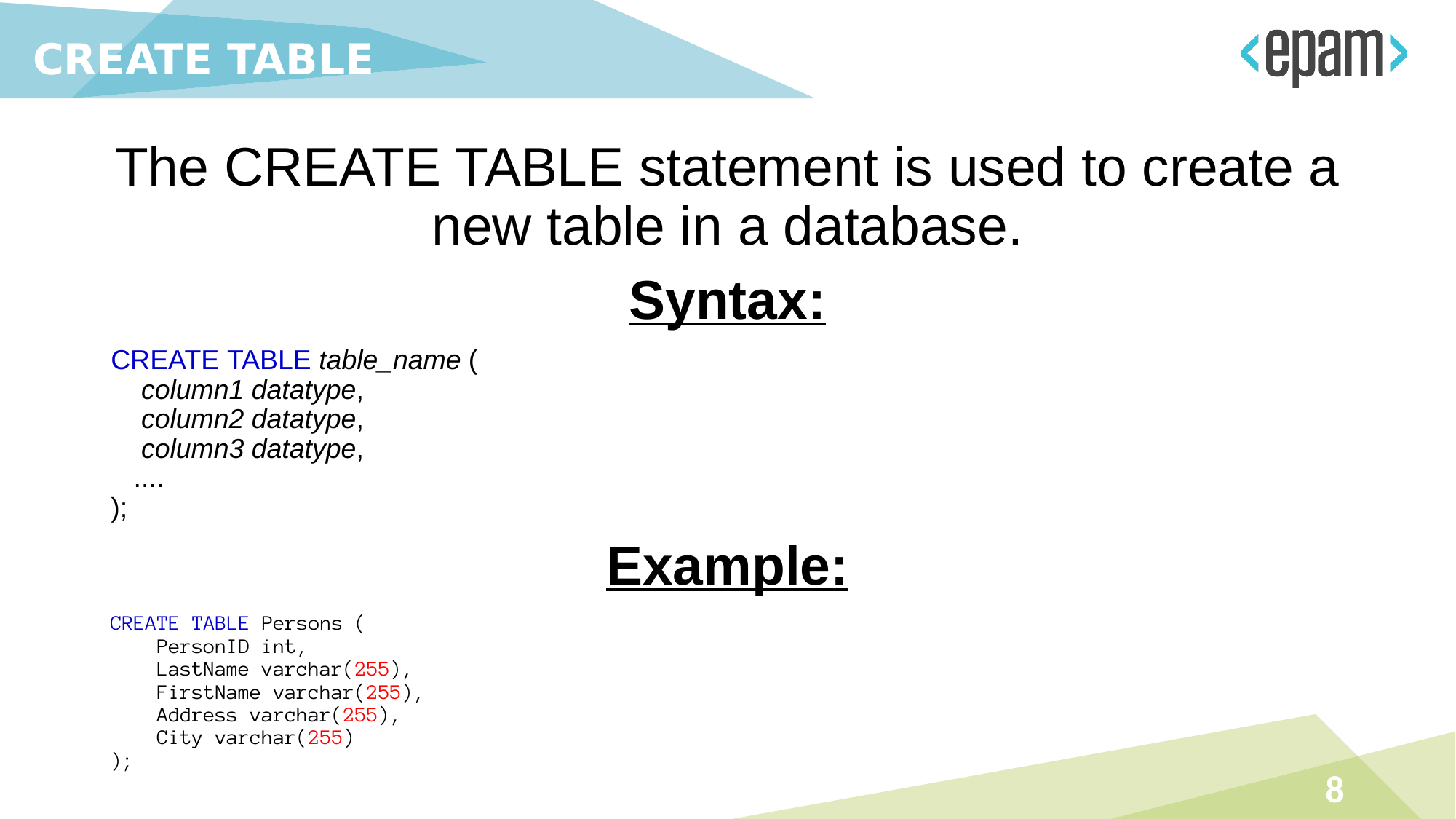

CREATE TABLE
The CREATE TABLE statement is used to create a new table in a database.
Syntax:
CREATE TABLE table_name (
    column1 datatype,
    column2 datatype,
    column3 datatype,
   ....
);
Example:
CREATE TABLE Persons (
    PersonID int,
    LastName varchar(255),
    FirstName varchar(255),
    Address varchar(255),
    City varchar(255)
);

8